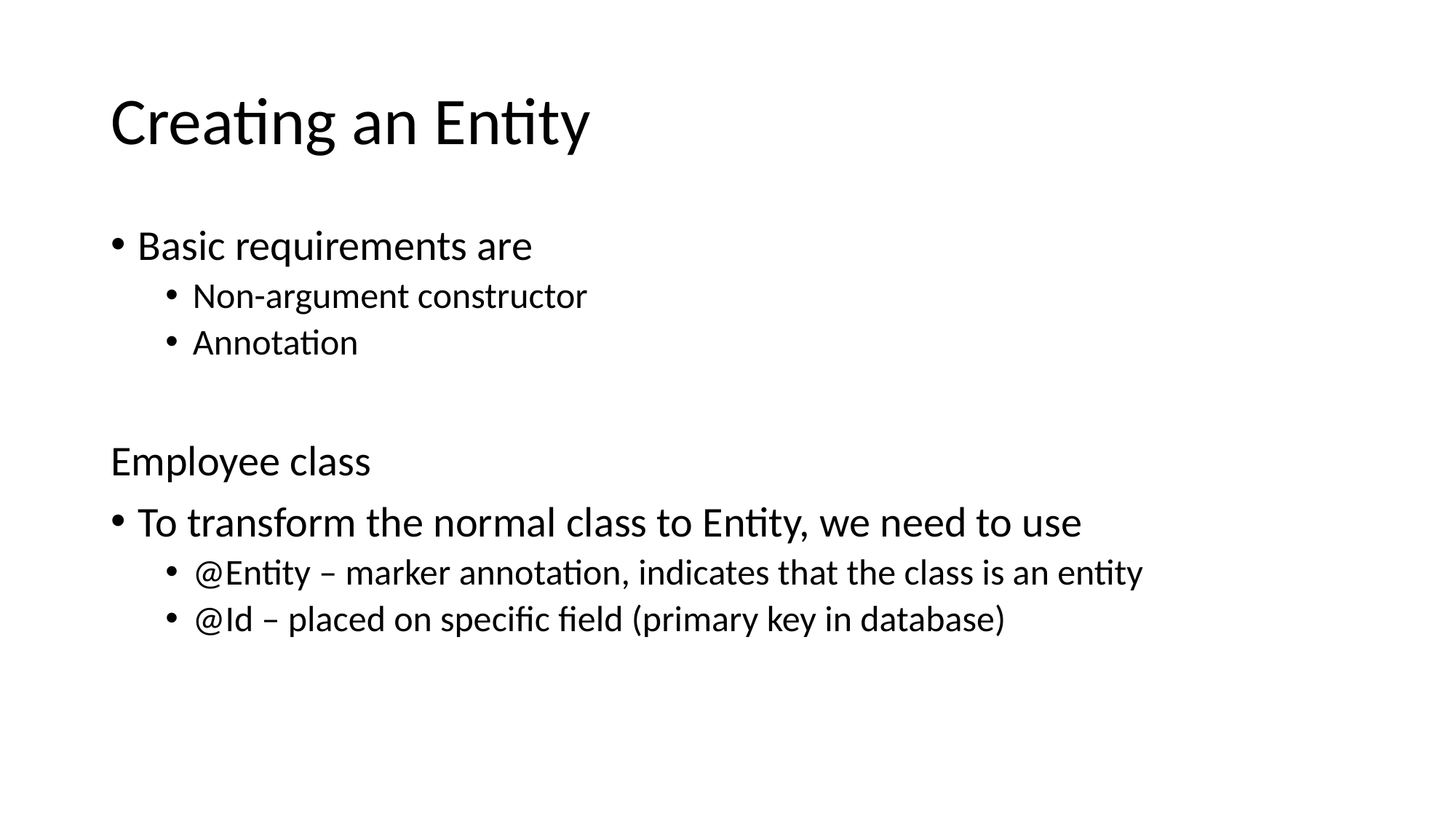

# Creating an Entity
Basic requirements are
Non-argument constructor
Annotation

Employee class
To transform the normal class to Entity, we need to use
@Entity – marker annotation, indicates that the class is an entity
@Id – placed on specific field (primary key in database)